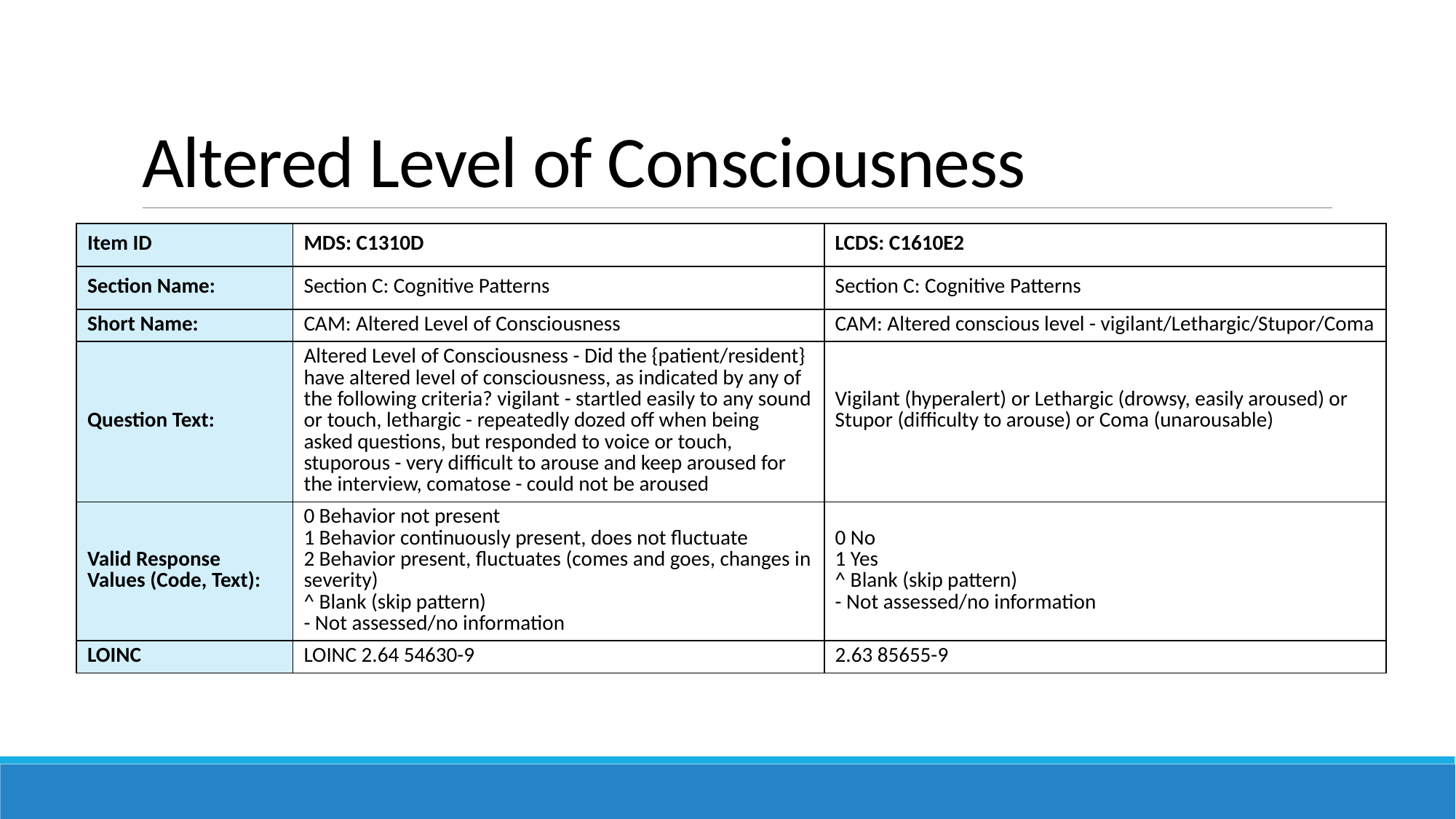

# Altered Level of Consciousness
| Item ID | MDS: C1310D | LCDS: C1610E2 |
| --- | --- | --- |
| Section Name: | Section C: Cognitive Patterns | Section C: Cognitive Patterns |
| Short Name: | CAM: Altered Level of Consciousness | CAM: Altered conscious level - vigilant/Lethargic/Stupor/Coma |
| Question Text: | Altered Level of Consciousness - Did the {patient/resident} have altered level of consciousness, as indicated by any of the following criteria? vigilant - startled easily to any sound or touch, lethargic - repeatedly dozed off when being asked questions, but responded to voice or touch, stuporous - very difficult to arouse and keep aroused for the interview, comatose - could not be aroused | Vigilant (hyperalert) or Lethargic (drowsy, easily aroused) or Stupor (difficulty to arouse) or Coma (unarousable) |
| Valid Response Values (Code, Text): | 0 Behavior not present 1 Behavior continuously present, does not fluctuate 2 Behavior present, fluctuates (comes and goes, changes in severity) ^ Blank (skip pattern) - Not assessed/no information | 0 No 1 Yes ^ Blank (skip pattern) - Not assessed/no information |
| LOINC | LOINC 2.64 54630-9 | 2.63 85655-9 |